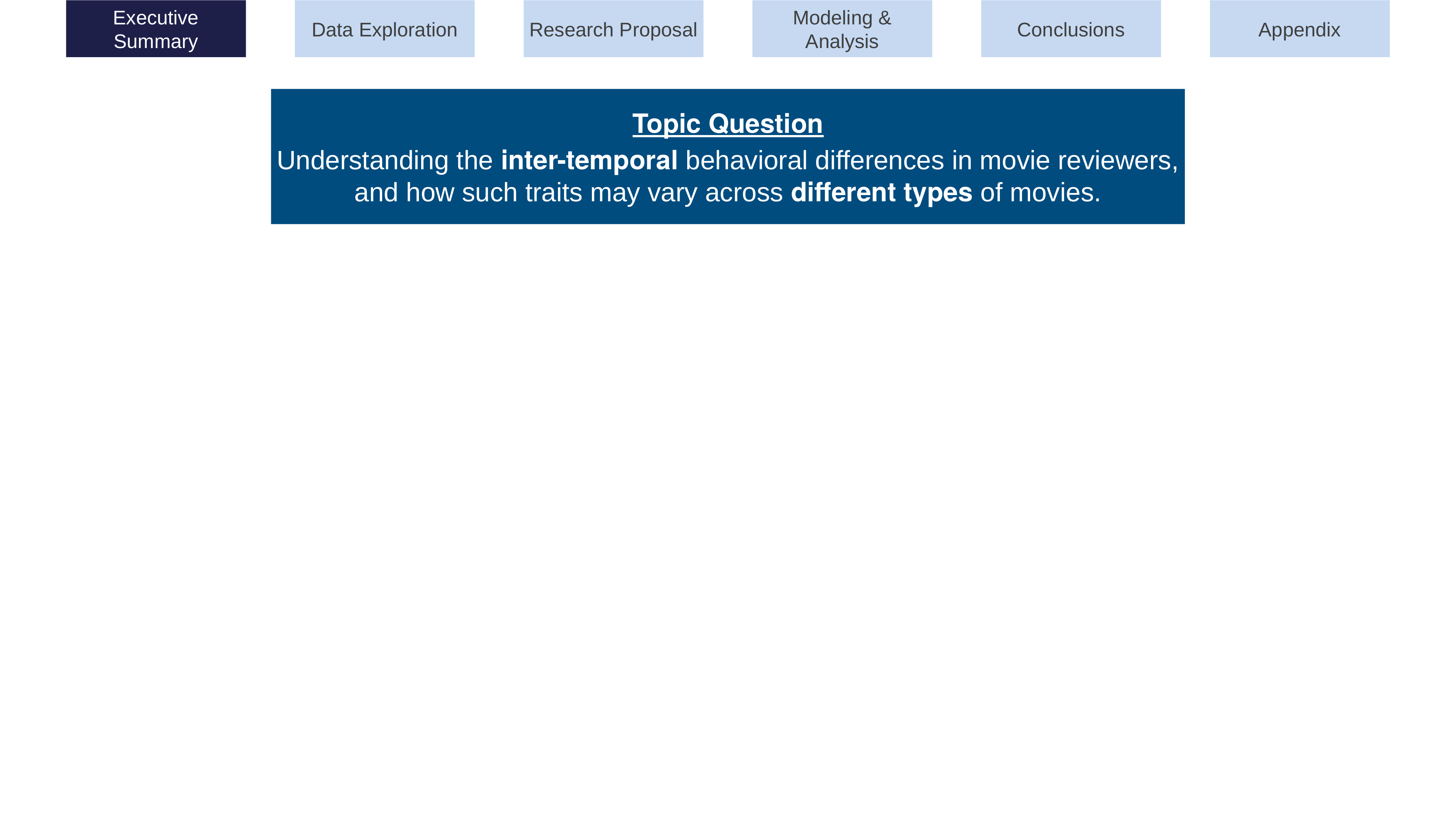

Executive Summary
Data Exploration
Research Proposal
Modeling & Analysis
Conclusions
Appendix
Topic Question
Understanding the inter-temporal behavioral differences in movie reviewers, and how such traits may vary across different types of movies.